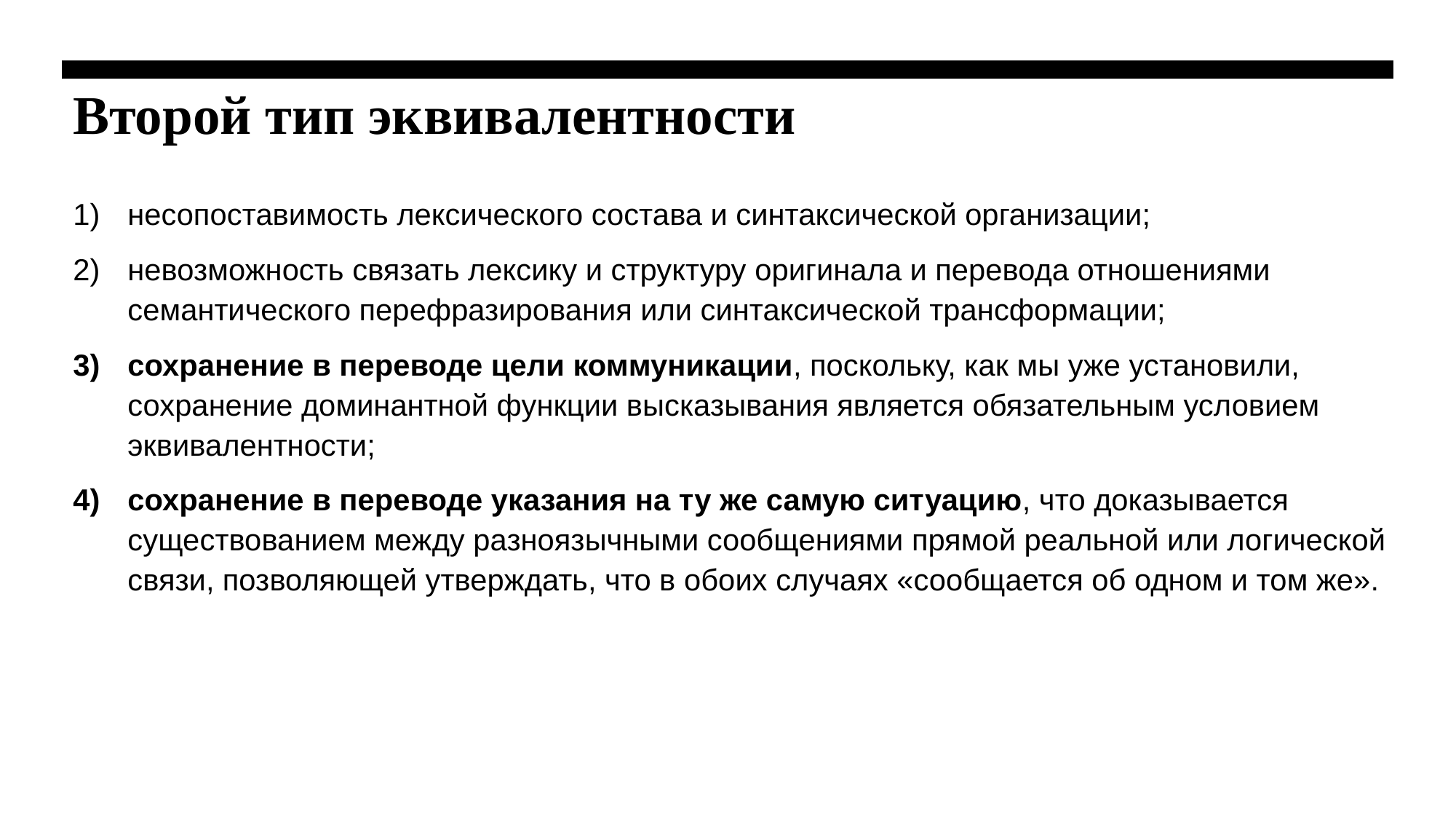

# Второй тип эквивалентности
несопоставимость лексического состава и синтаксической организации;
невозможность связать лексику и структуру оригинала и перевода отношениями семантического перефразирования или синтаксической трансформации;
сохранение в переводе цели коммуникации, поскольку, как мы уже установили, сохранение доминантной функции высказывания является обязательным условием эквивалентности;
сохранение в переводе указания на ту же самую ситуацию, что доказывается существованием между разноязычными сообщениями прямой реальной или логической связи, позволяющей утверждать, что в обоих случаях «сообщается об одном и том же».